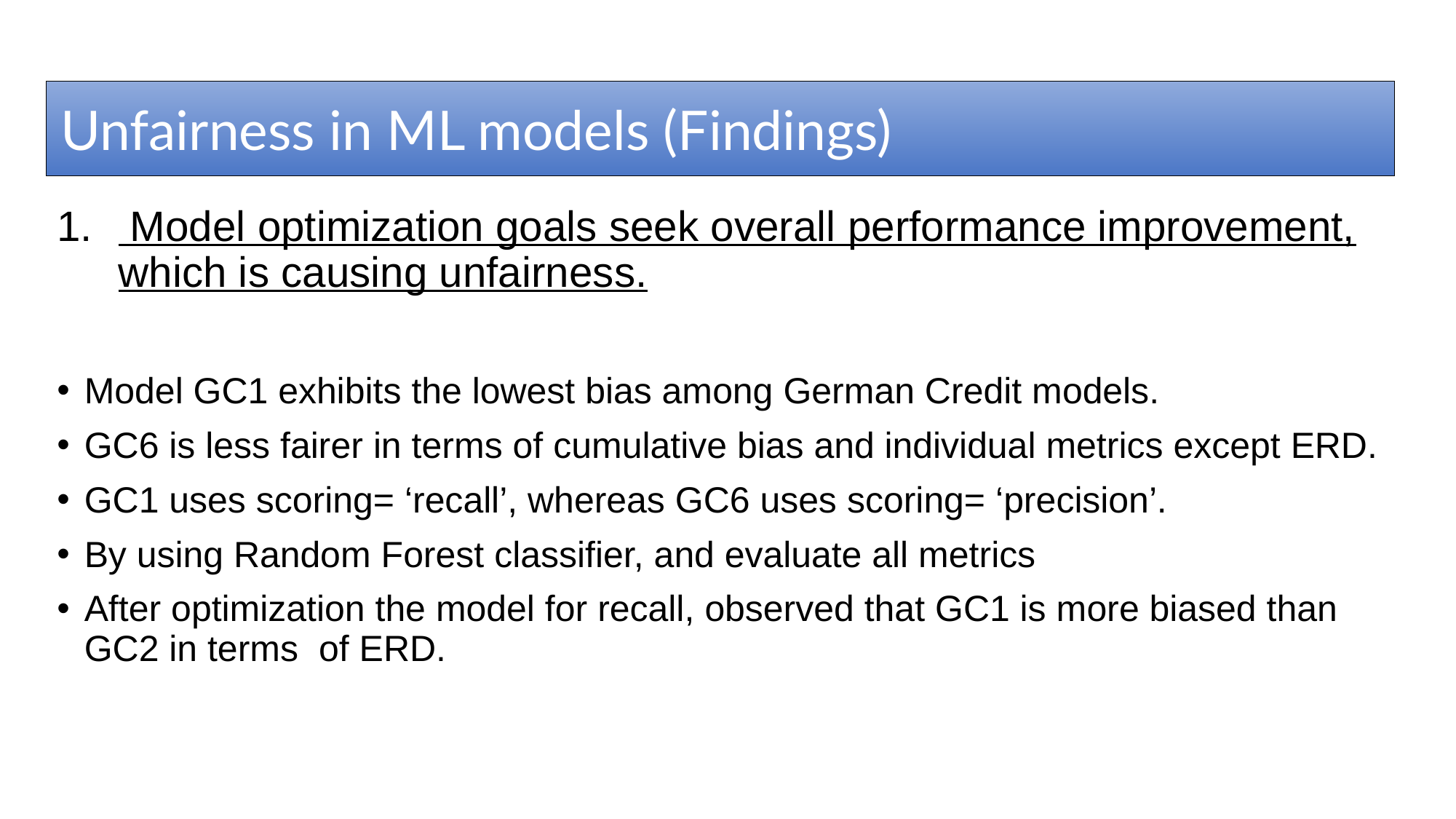

Unfairness in ML models (Findings)
 Model optimization goals seek overall performance improvement, which is causing unfairness.

Model GC1 exhibits the lowest bias among German Credit models.
GC6 is less fairer in terms of cumulative bias and individual metrics except ERD.
GC1 uses scoring= ‘recall’, whereas GC6 uses scoring= ‘precision’.
By using Random Forest classifier, and evaluate all metrics
After optimization the model for recall, observed that GC1 is more biased than GC2 in terms  of ERD.